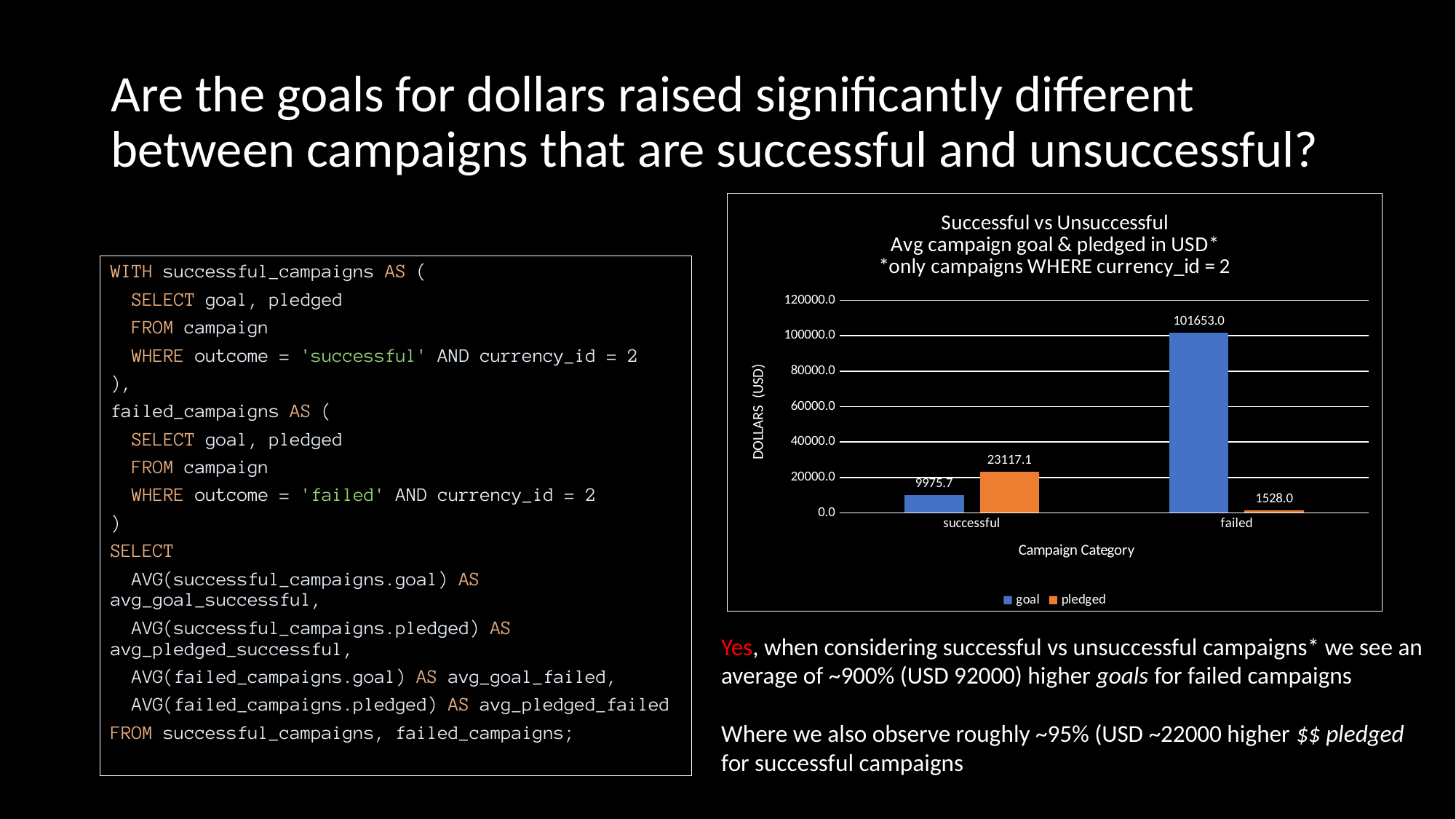

# Are the goals for dollars raised significantly different between campaigns that are successful and unsuccessful?

### Chart: Successful vs Unsuccessful
Avg campaign goal & pledged in USD*
*only campaigns WHERE currency_id = 2

| Category | goal | pledged |
|---|---|---|
| successful | 9975.66458915349 | 23117.0912221481 |
| failed | 101653.003460511 | 1527.99278454049 |
WITH successful_campaigns AS (
  SELECT goal, pledged
  FROM campaign
  WHERE outcome = 'successful' AND currency_id = 2
),
failed_campaigns AS (
  SELECT goal, pledged
  FROM campaign
  WHERE outcome = 'failed' AND currency_id = 2
)
SELECT
  AVG(successful_campaigns.goal) AS avg_goal_successful,
  AVG(successful_campaigns.pledged) AS avg_pledged_successful,
  AVG(failed_campaigns.goal) AS avg_goal_failed,
  AVG(failed_campaigns.pledged) AS avg_pledged_failed
FROM successful_campaigns, failed_campaigns;
Yes, when considering successful vs unsuccessful campaigns* we see an average of ~900% (USD 92000) higher goals for failed campaigns

Where we also observe roughly ~95% (USD ~22000 higher $$ pledged for successful campaigns